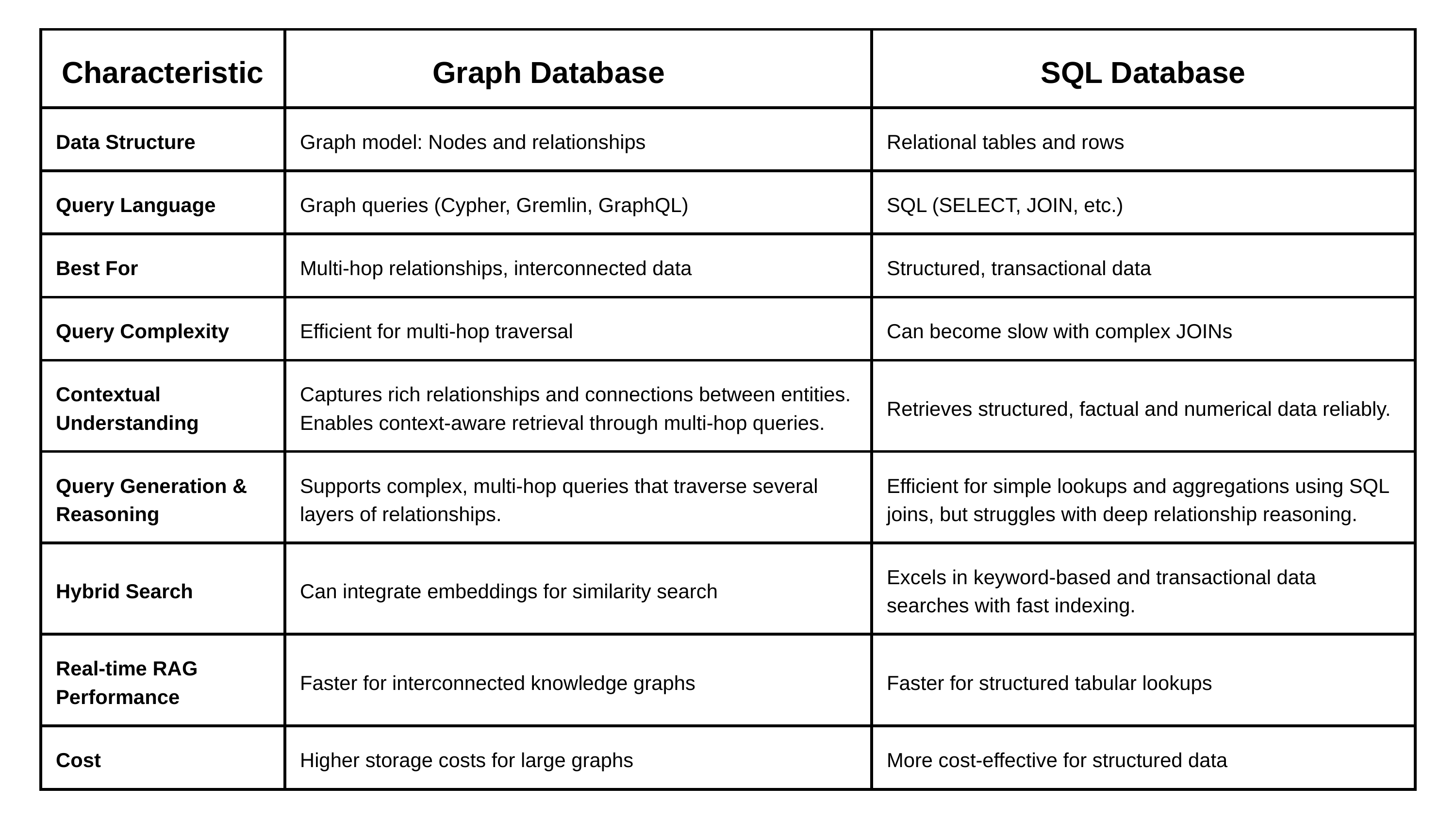

| Characteristic | Graph Database | SQL Database |
| --- | --- | --- |
| Data Structure | Graph model: Nodes and relationships | Relational tables and rows |
| Query Language | Graph queries (Cypher, Gremlin, GraphQL) | SQL (SELECT, JOIN, etc.) |
| Best For | Multi-hop relationships, interconnected data | Structured, transactional data |
| Query Complexity | Efficient for multi-hop traversal | Can become slow with complex JOINs |
| Contextual Understanding | Captures rich relationships and connections between entities. Enables context-aware retrieval through multi-hop queries. | Retrieves structured, factual and numerical data reliably. |
| Query Generation & Reasoning | Supports complex, multi-hop queries that traverse several layers of relationships. | Efficient for simple lookups and aggregations using SQL joins, but struggles with deep relationship reasoning. |
| Hybrid Search | Can integrate embeddings for similarity search | Excels in keyword-based and transactional data searches with fast indexing. |
| Real-time RAG Performance | Faster for interconnected knowledge graphs | Faster for structured tabular lookups |
| Cost | Higher storage costs for large graphs | More cost-effective for structured data |